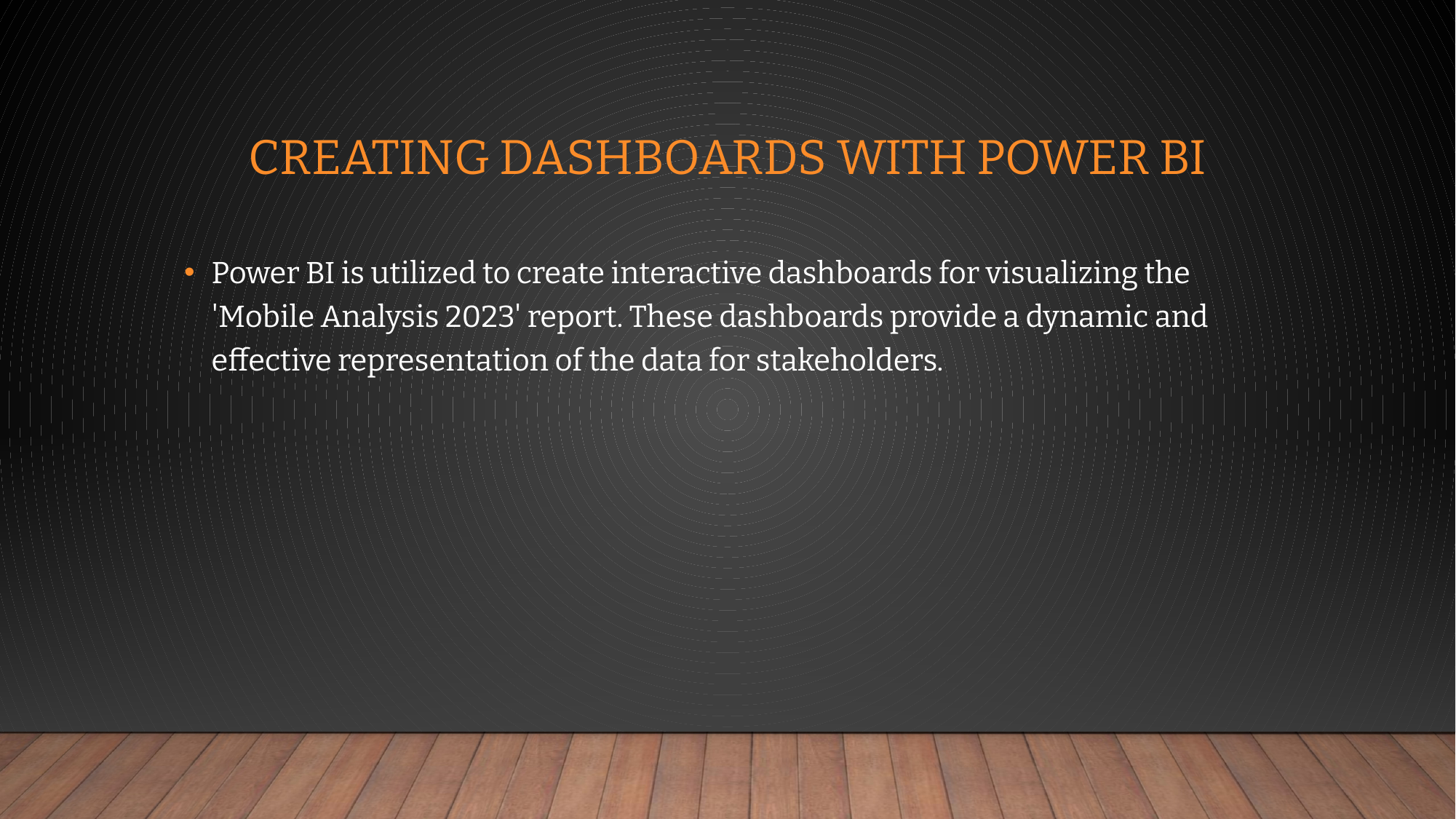

# Creating Dashboards with Power BI
Power BI is utilized to create interactive dashboards for visualizing the 'Mobile Analysis 2023' report. These dashboards provide a dynamic and effective representation of the data for stakeholders.